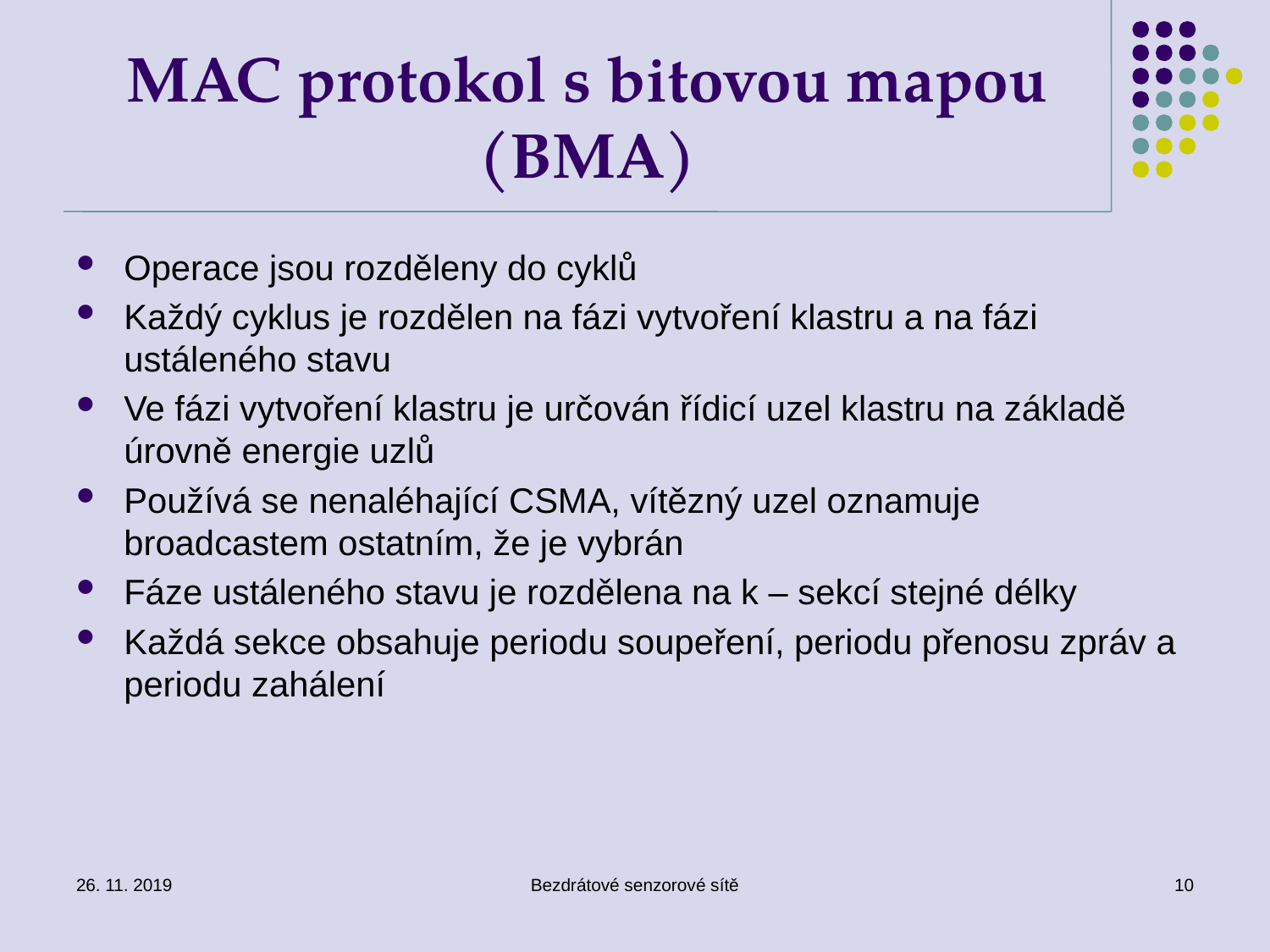

# MAC protokol s bitovou mapou (BMA)
Operace jsou rozděleny do cyklů
Každý cyklus je rozdělen na fázi vytvoření klastru a na fázi ustáleného stavu
Ve fázi vytvoření klastru je určován řídicí uzel klastru na základě úrovně energie uzlů
Používá se nenaléhající CSMA, vítězný uzel oznamuje broadcastem ostatním, že je vybrán
Fáze ustáleného stavu je rozdělena na k – sekcí stejné délky
Každá sekce obsahuje periodu soupeření, periodu přenosu zpráv a periodu zahálení
26. 11. 2019
Bezdrátové senzorové sítě
10